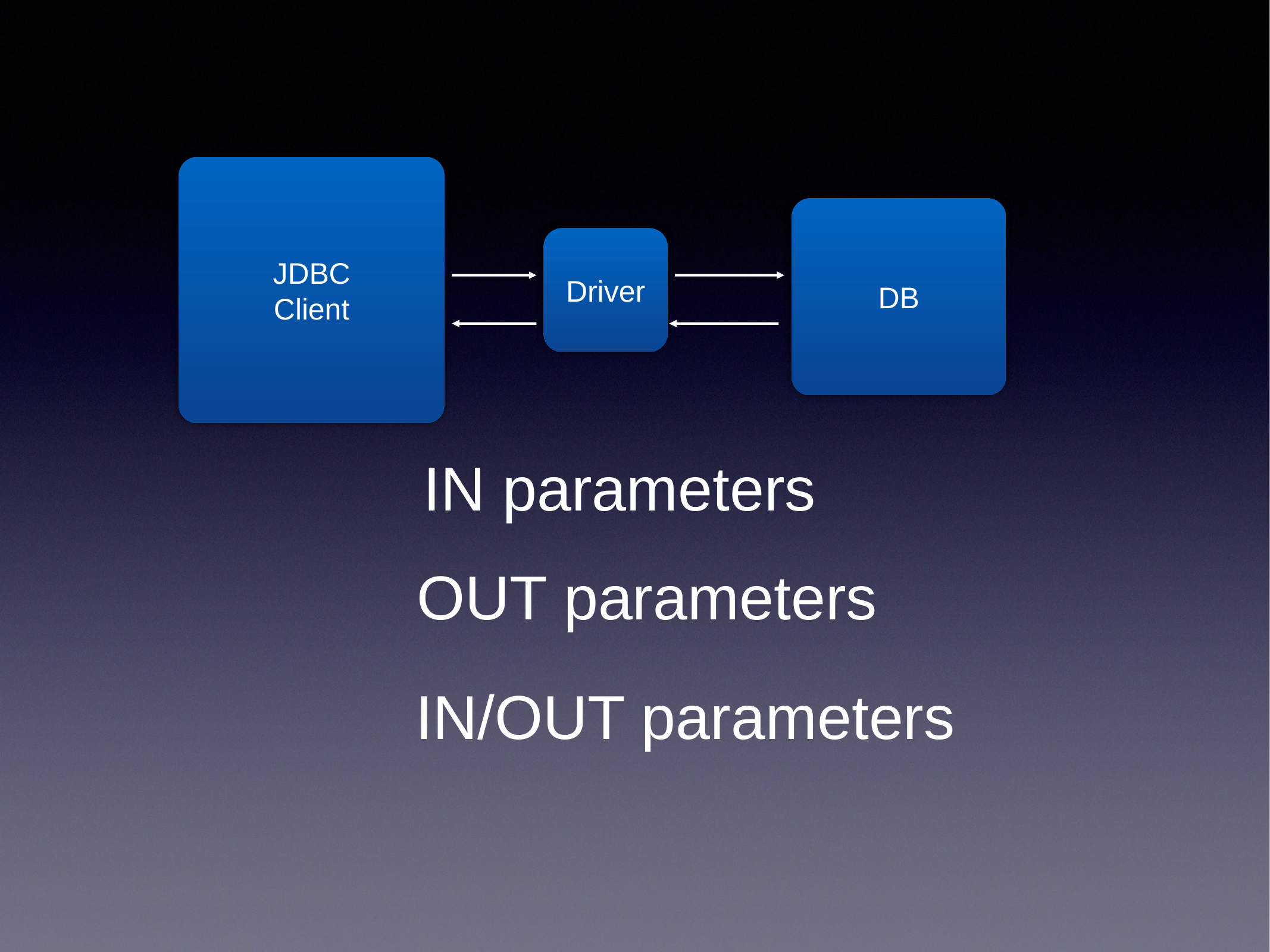

JDBC
Client
DB
Driver

IN parameters
OUT parameters
IN/OUT parameters